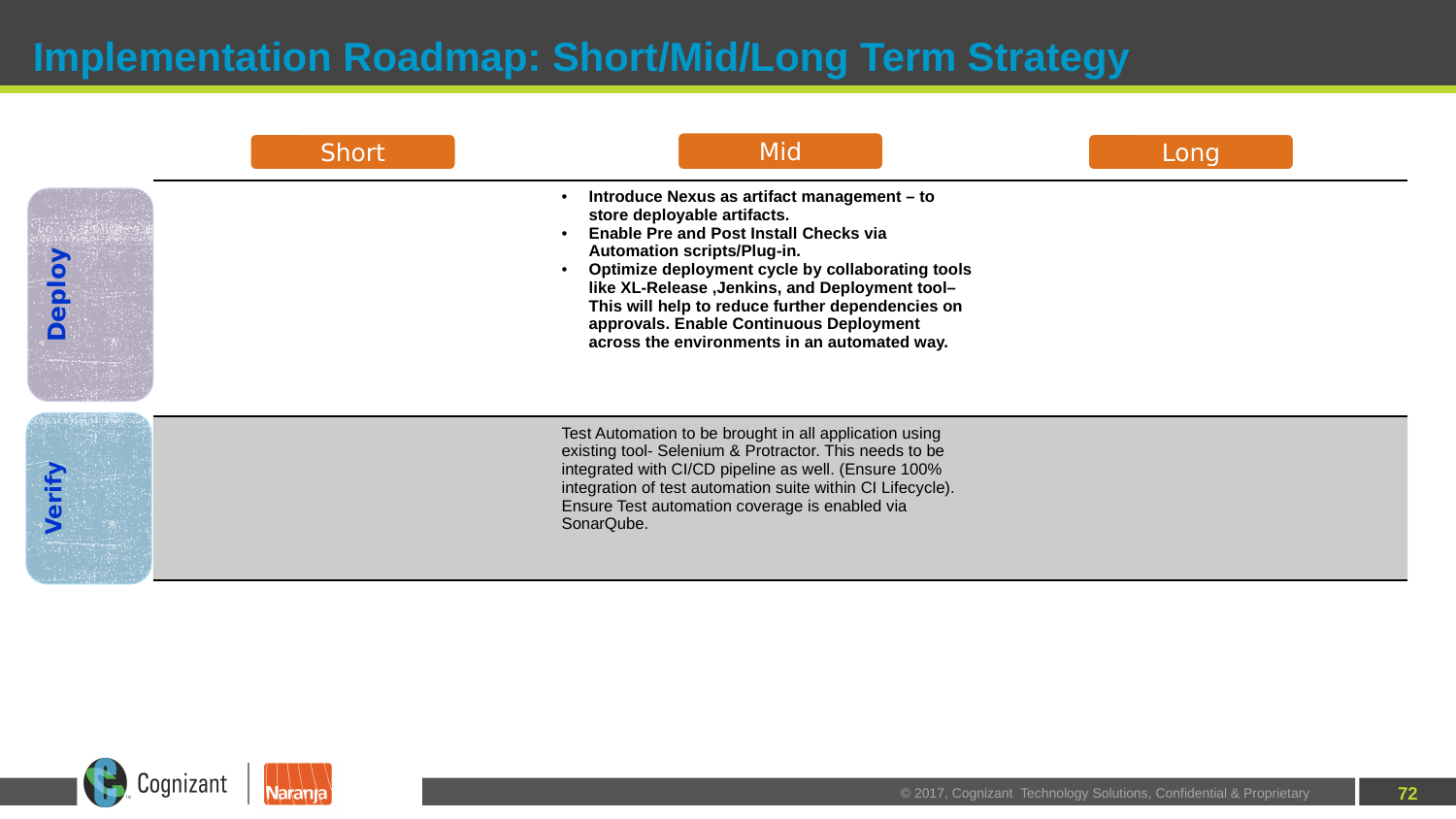

# Implementation Roadmap: Short/Mid/Long Term Strategy
Mid
Short
Long
|  | Introduce Nexus as artifact management – to store deployable artifacts. Enable Pre and Post Install Checks via Automation scripts/Plug-in. Optimize deployment cycle by collaborating tools like XL-Release ,Jenkins, and Deployment tool– This will help to reduce further dependencies on approvals. Enable Continuous Deployment across the environments in an automated way. |  |
| --- | --- | --- |
|  | Test Automation to be brought in all application using existing tool- Selenium & Protractor. This needs to be integrated with CI/CD pipeline as well. (Ensure 100% integration of test automation suite within CI Lifecycle). Ensure Test automation coverage is enabled via SonarQube. |  |
Deploy
Verify